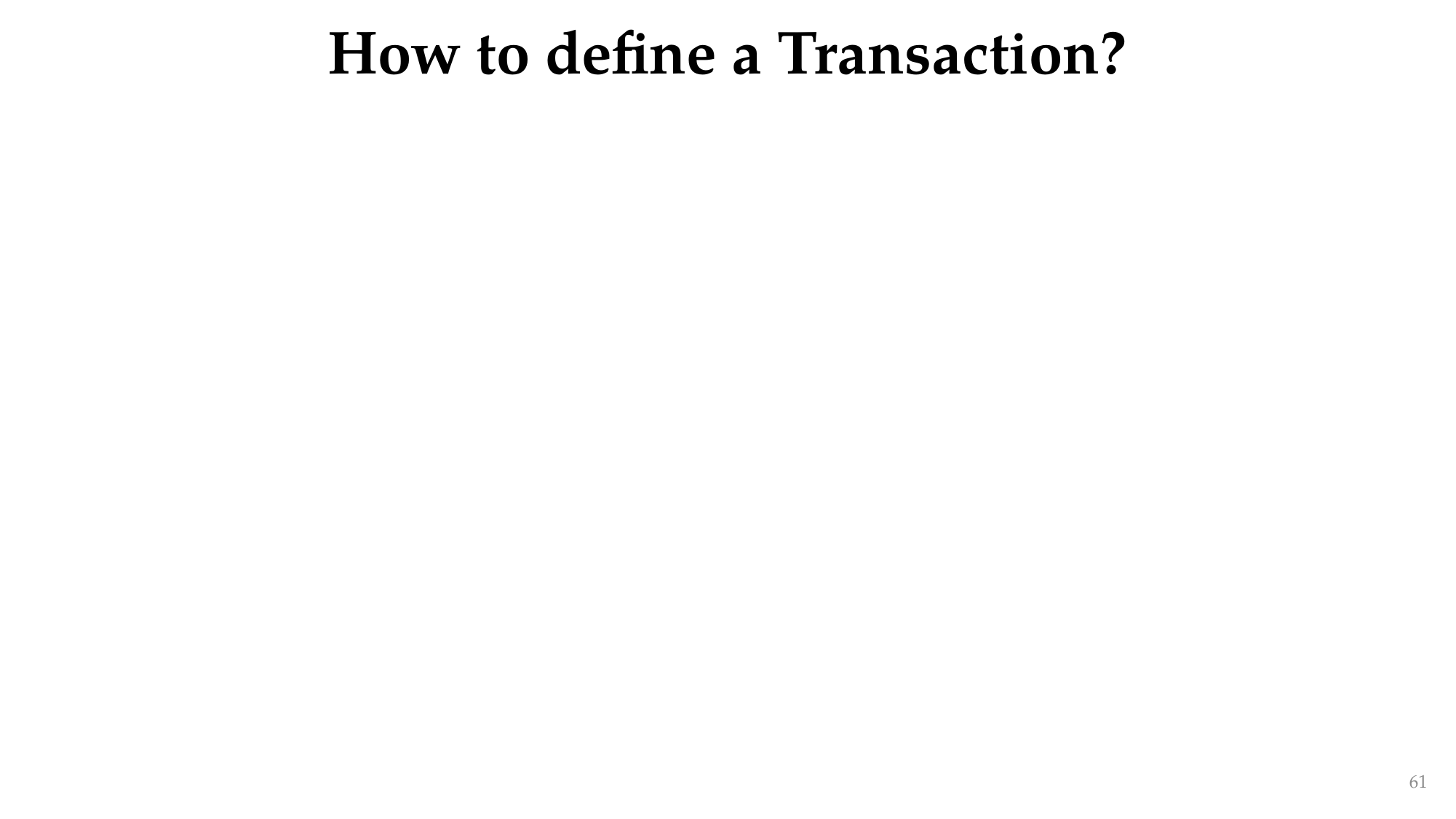

# How to define a Transaction?
61